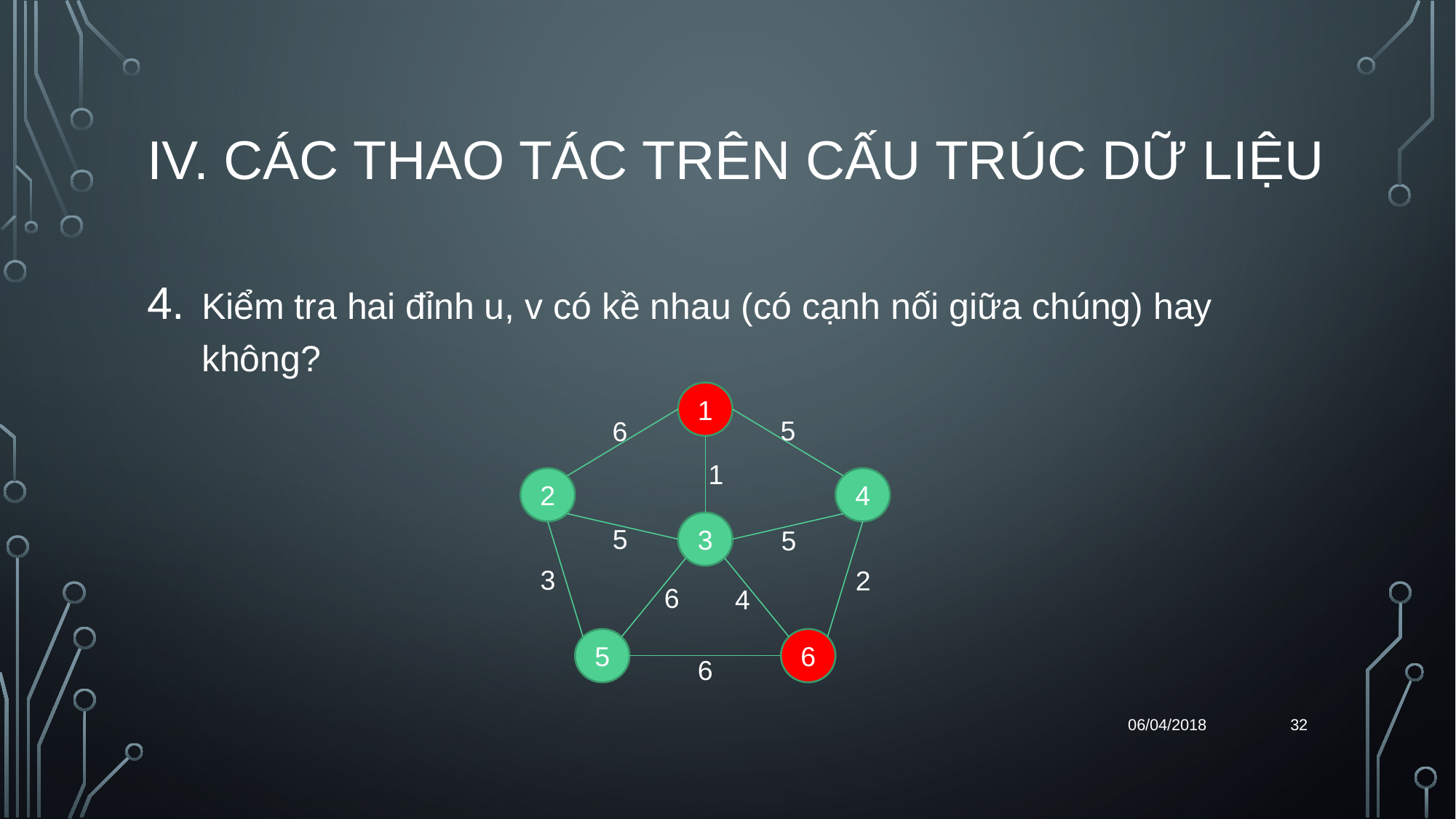

# iv. Các thao tác trên cấu trúc dữ liệu
Kiểm tra hai đỉnh u, v có kề nhau (có cạnh nối giữa chúng) hay không?

1
5
6
1
2
4
3
5
5
3
2
6
4
5
6
6
32
06/04/2018